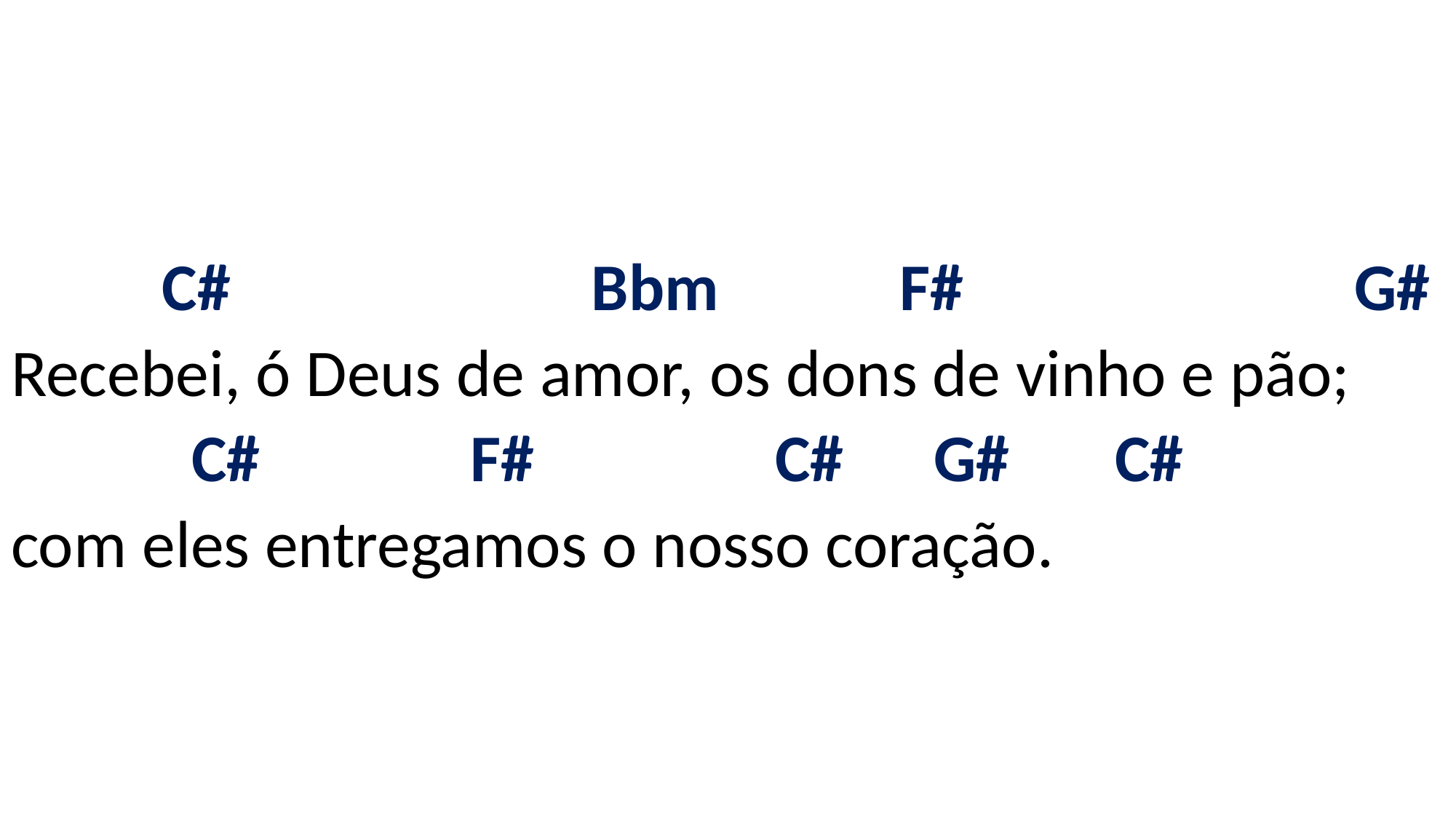

# C#                        Bbm            F#                          G# Recebei, ó Deus de amor, os dons de vinho e pão; C#              F#                C#      G#       C# com eles entregamos o nosso coração.